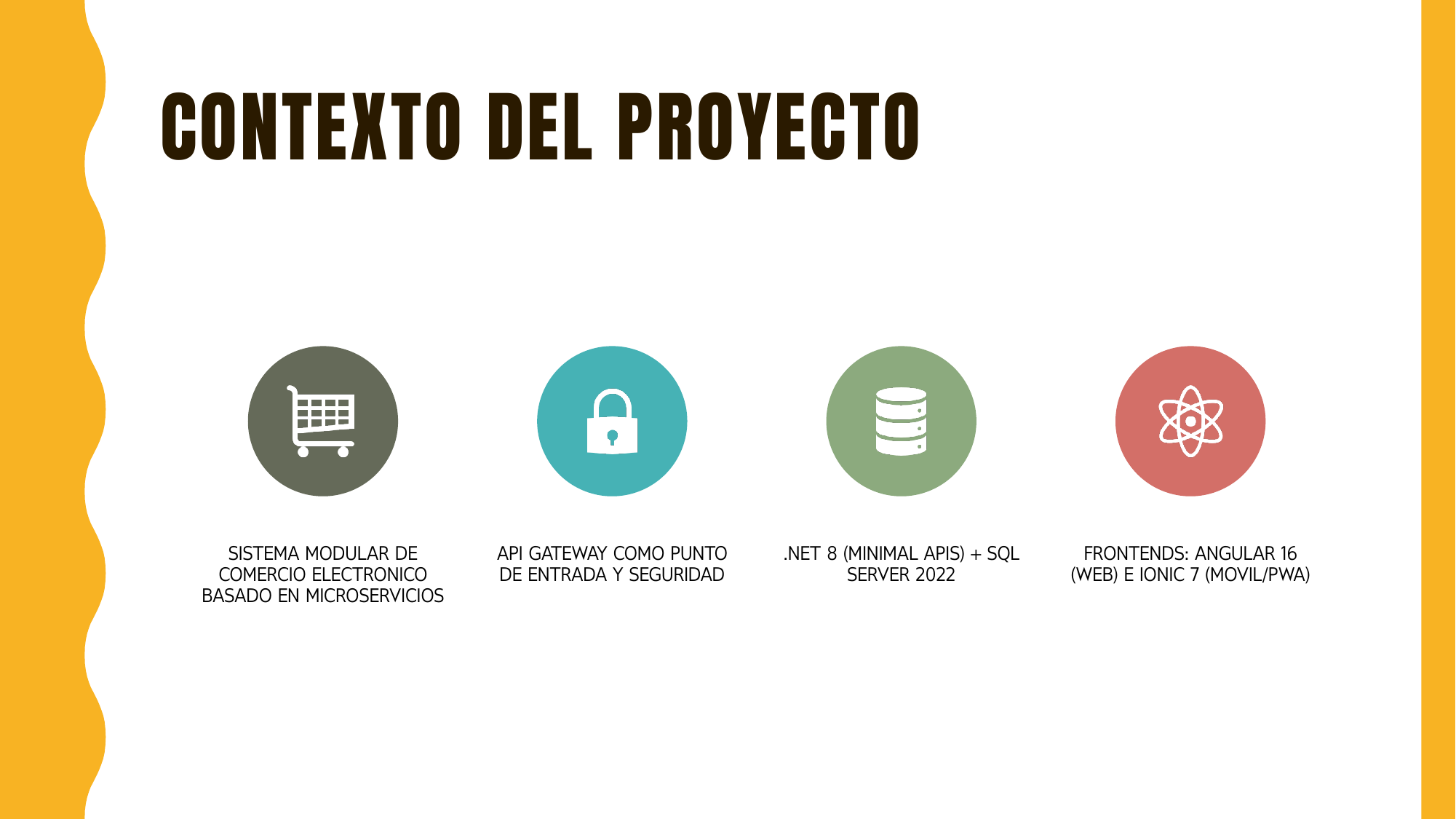

# Contexto del Proyecto
Sistema modular de comercio electronico basado en microservicios
API Gateway como punto de entrada y seguridad
.NET 8 (Minimal APIs) + SQL Server 2022
Frontends: Angular 16 (web) e Ionic 7 (movil/PWA)